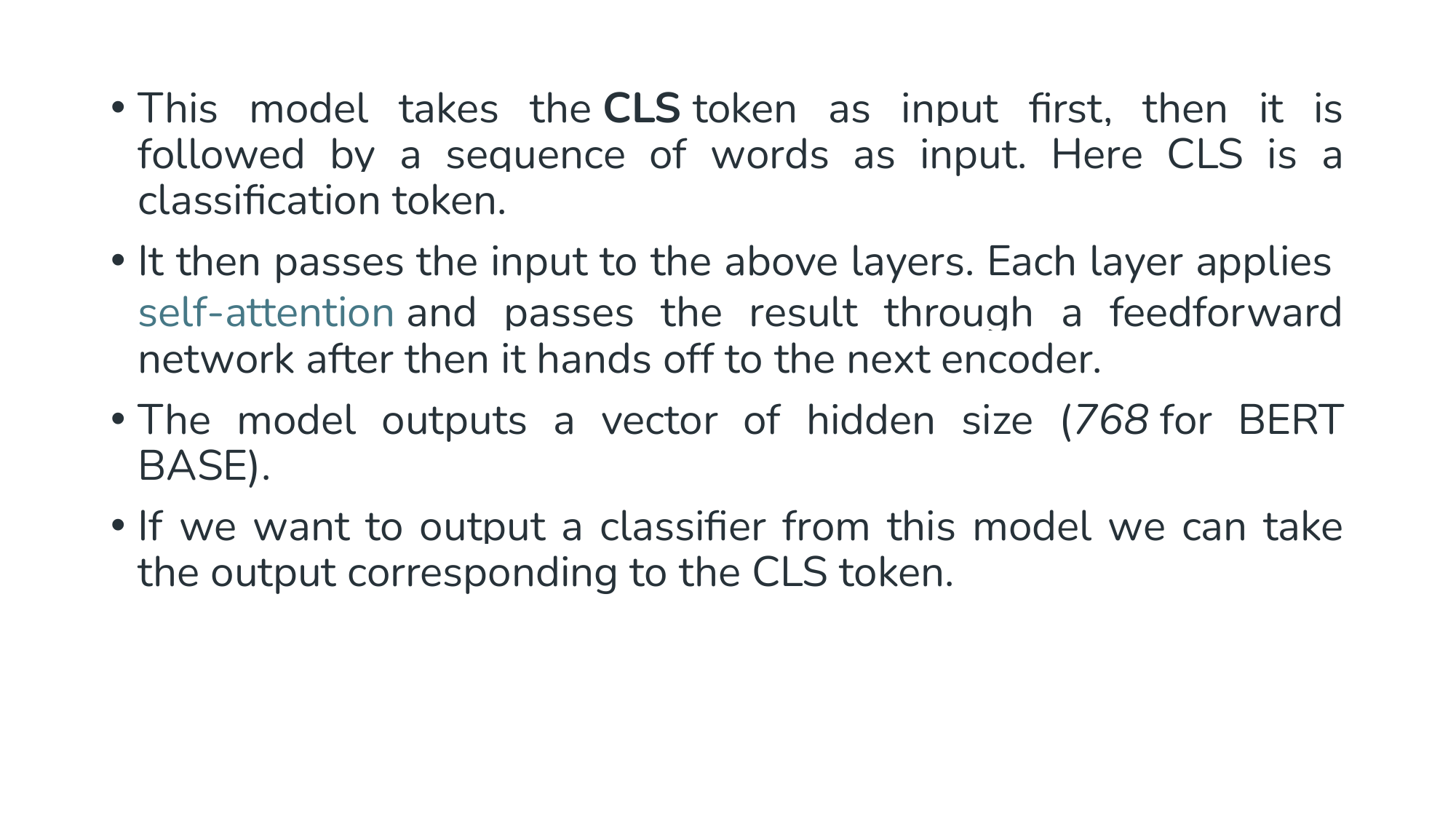

This model takes the CLS token as input first, then it is followed by a sequence of words as input. Here CLS is a classification token.
It then passes the input to the above layers. Each layer applies self-attention and passes the result through a feedforward network after then it hands off to the next encoder.
The model outputs a vector of hidden size (768 for BERT BASE).
If we want to output a classifier from this model we can take the output corresponding to the CLS token.